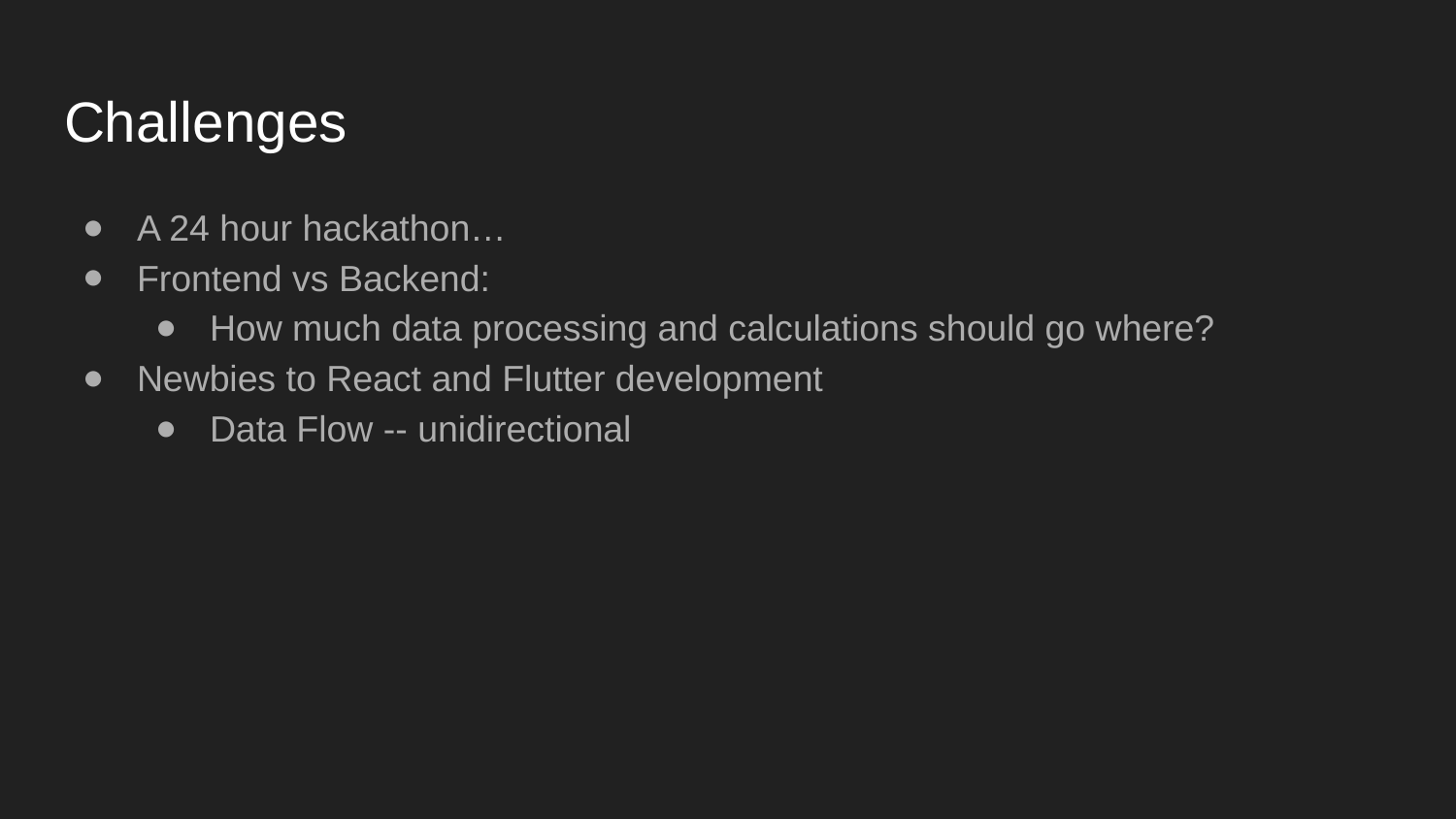

# Challenges
A 24 hour hackathon…
Frontend vs Backend:
How much data processing and calculations should go where?
Newbies to React and Flutter development
Data Flow -- unidirectional